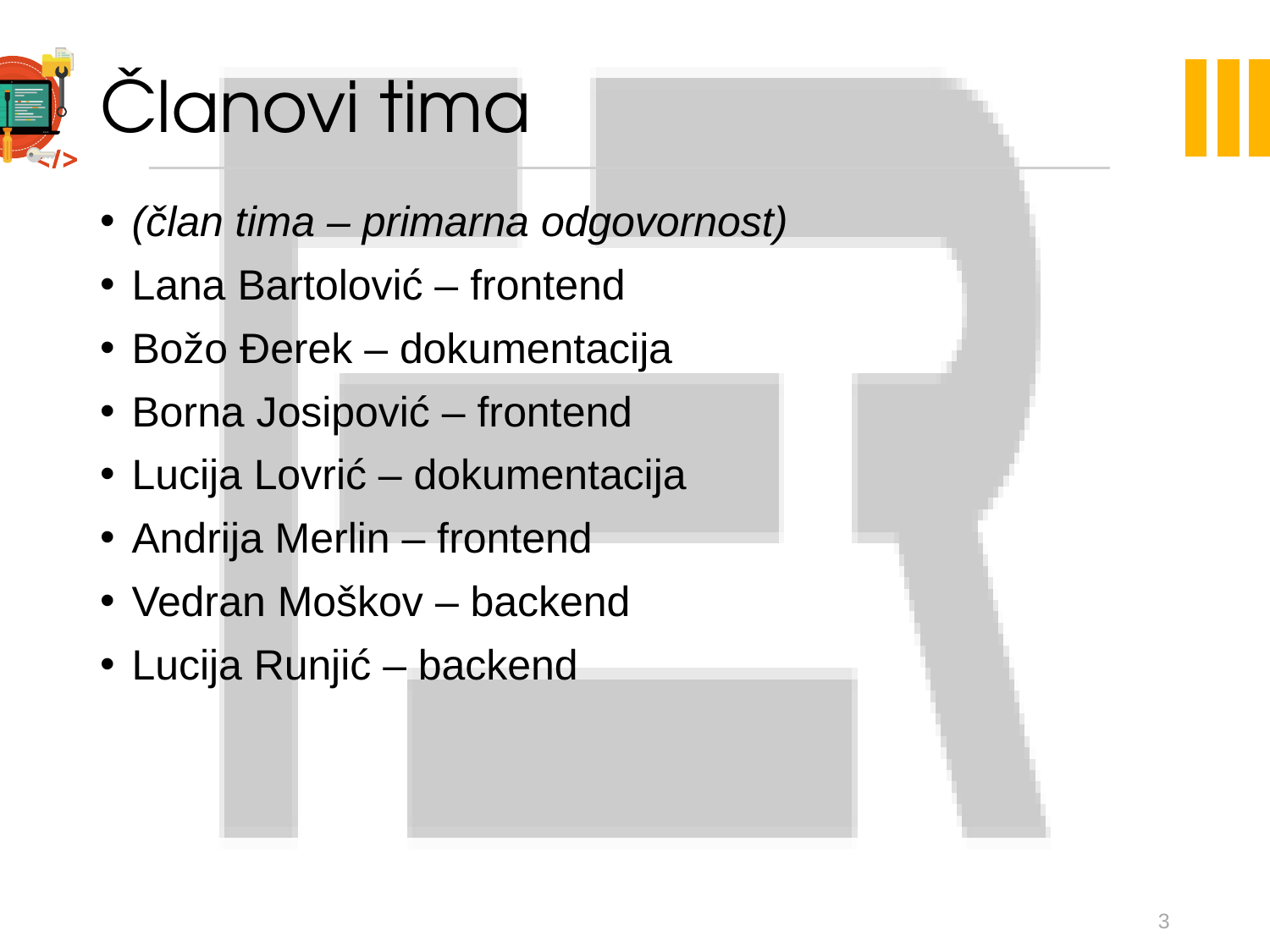

# Članovi tima
(član tima – primarna odgovornost)
Lana Bartolović – frontend
Božo Đerek – dokumentacija
Borna Josipović – frontend
Lucija Lovrić – dokumentacija
Andrija Merlin – frontend
Vedran Moškov – backend
Lucija Runjić – backend
3